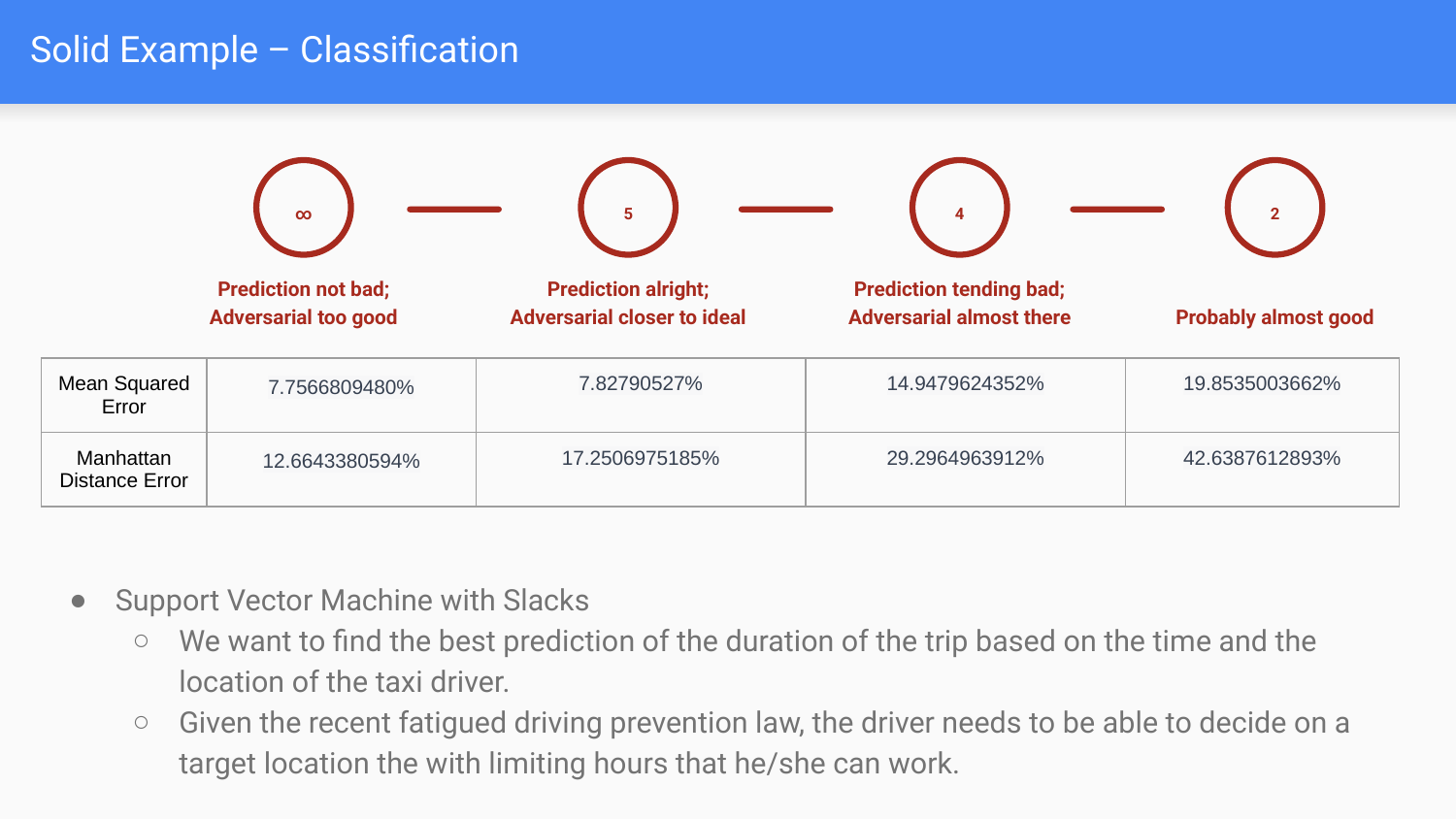

# Solid Example – Classification

∞
Prediction not bad;
Adversarial too good

5
Prediction alright;
Adversarial closer to ideal

4
Prediction tending bad;
Adversarial almost there

2
Probably almost good

| Mean Squared Error | 7.7566809480% | 7.82790527% | 14.9479624352% | 19.8535003662% |
| --- | --- | --- | --- | --- |
| Manhattan Distance Error | 12.6643380594% | 17.2506975185% | 29.2964963912% | 42.6387612893% |
Support Vector Machine with Slacks
We want to find the best prediction of the duration of the trip based on the time and the location of the taxi driver.
Given the recent fatigued driving prevention law, the driver needs to be able to decide on a target location the with limiting hours that he/she can work.